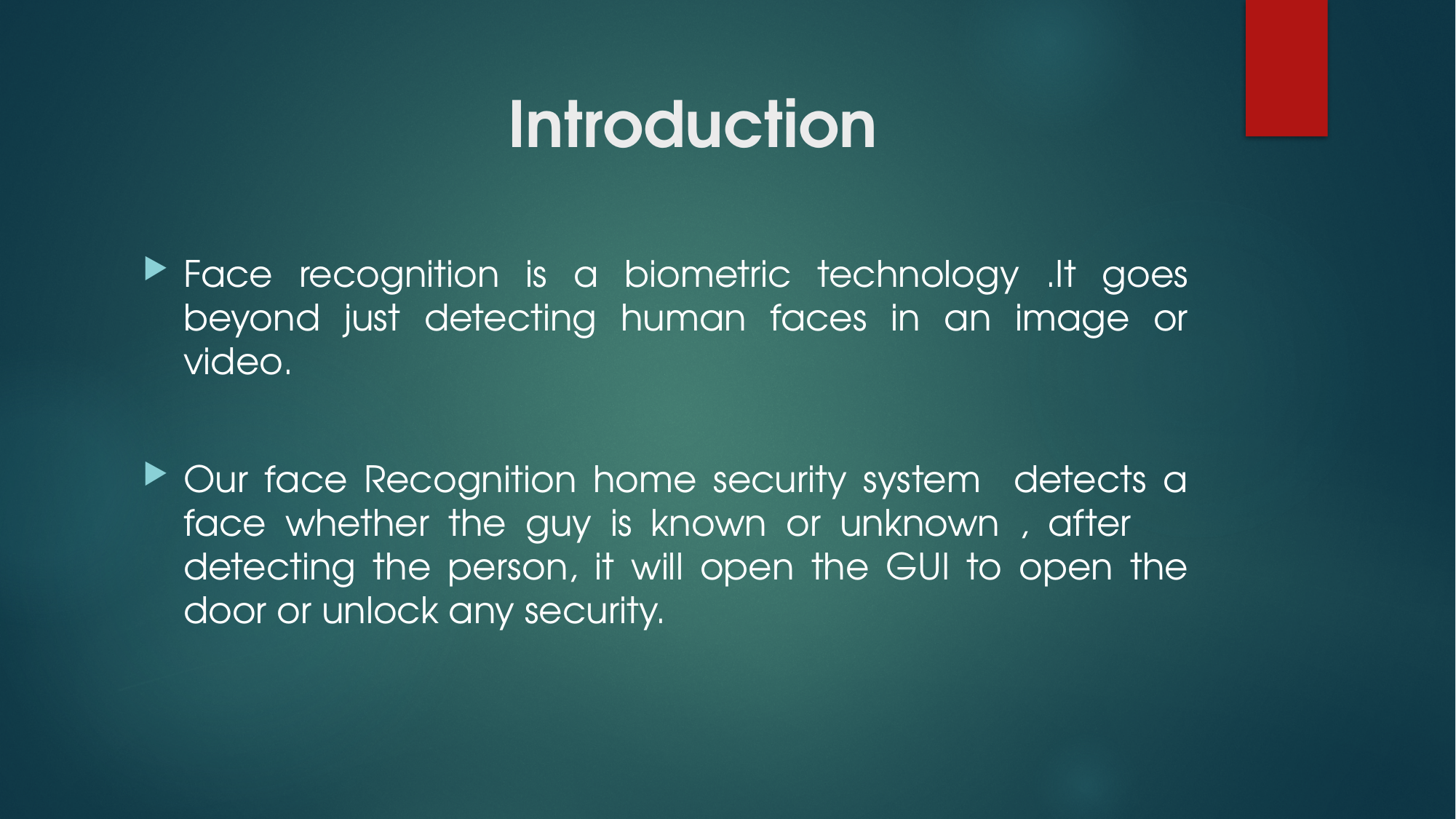

# Introduction
Face recognition is a biometric technology .It goes beyond just detecting human faces in an image or video.

Our face Recognition home security system  detects a face whether the guy is known or unknown , after    detecting the person, it will open the GUI to open the door or unlock any security.